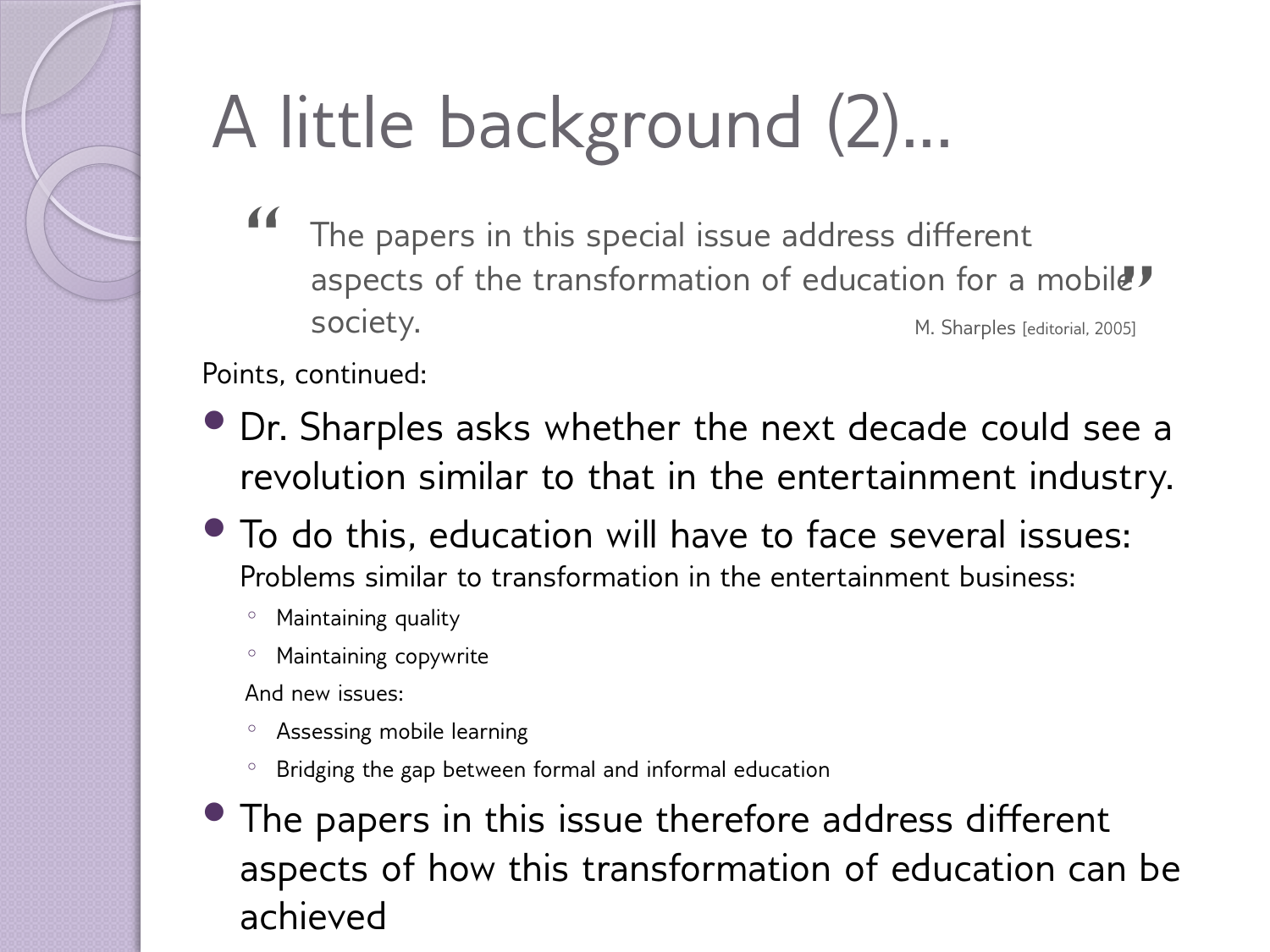

# A little background (2)...
“
   The papers in this special issue address different aspects of the transformation of education for a mobile society.
”
M. Sharples [editorial, 2005]
Points, continued:
Dr. Sharples asks whether the next decade could see a revolution similar to that in the entertainment industry.
To do this, education will have to face several issues:
Problems similar to transformation in the entertainment business:
Maintaining quality
Maintaining copywrite
And new issues:
Assessing mobile learning
Bridging the gap between formal and informal education
The papers in this issue therefore address different aspects of how this transformation of education can be achieved